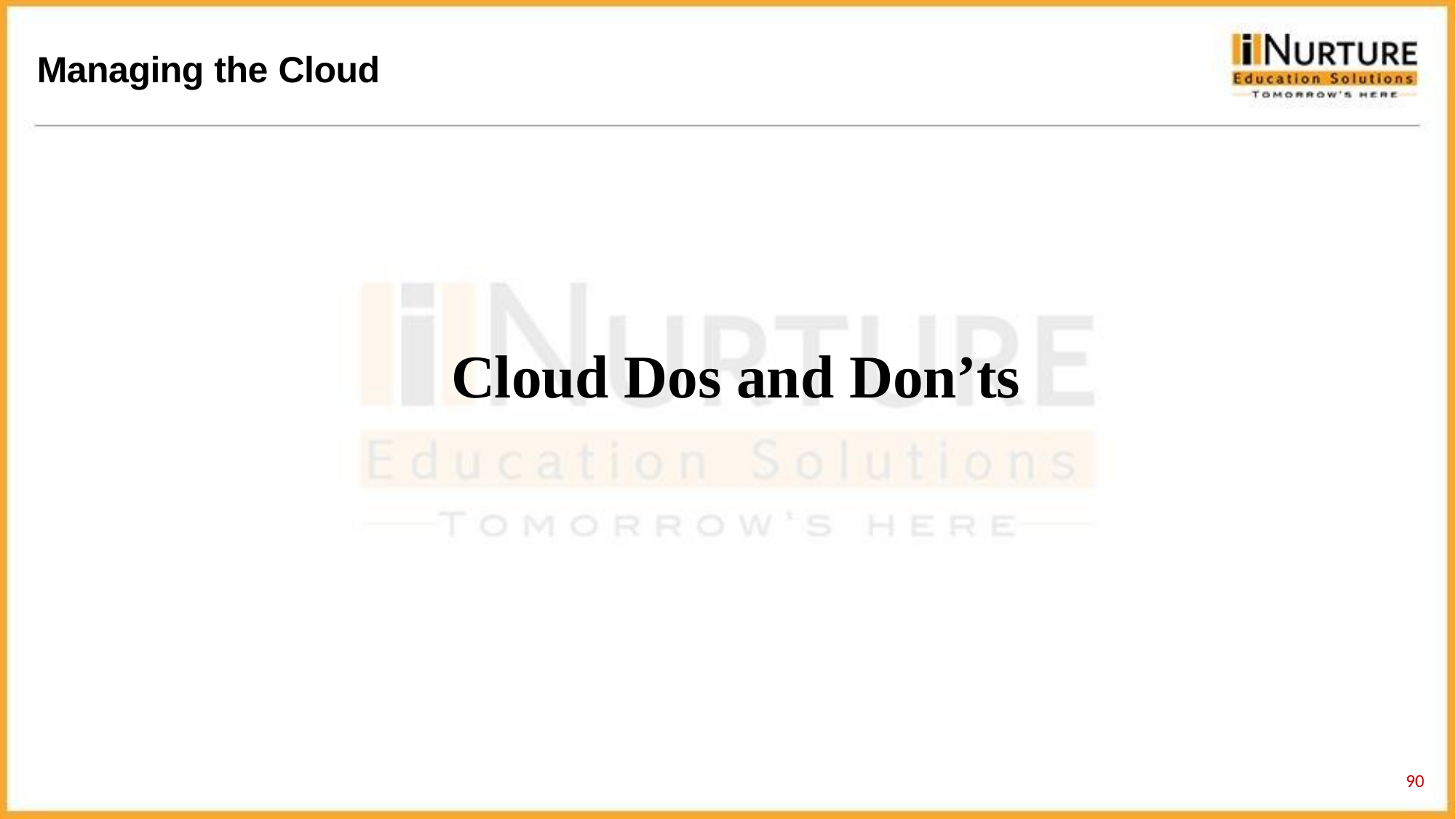

Managing the Cloud
Cloud Dos and Don’ts
90